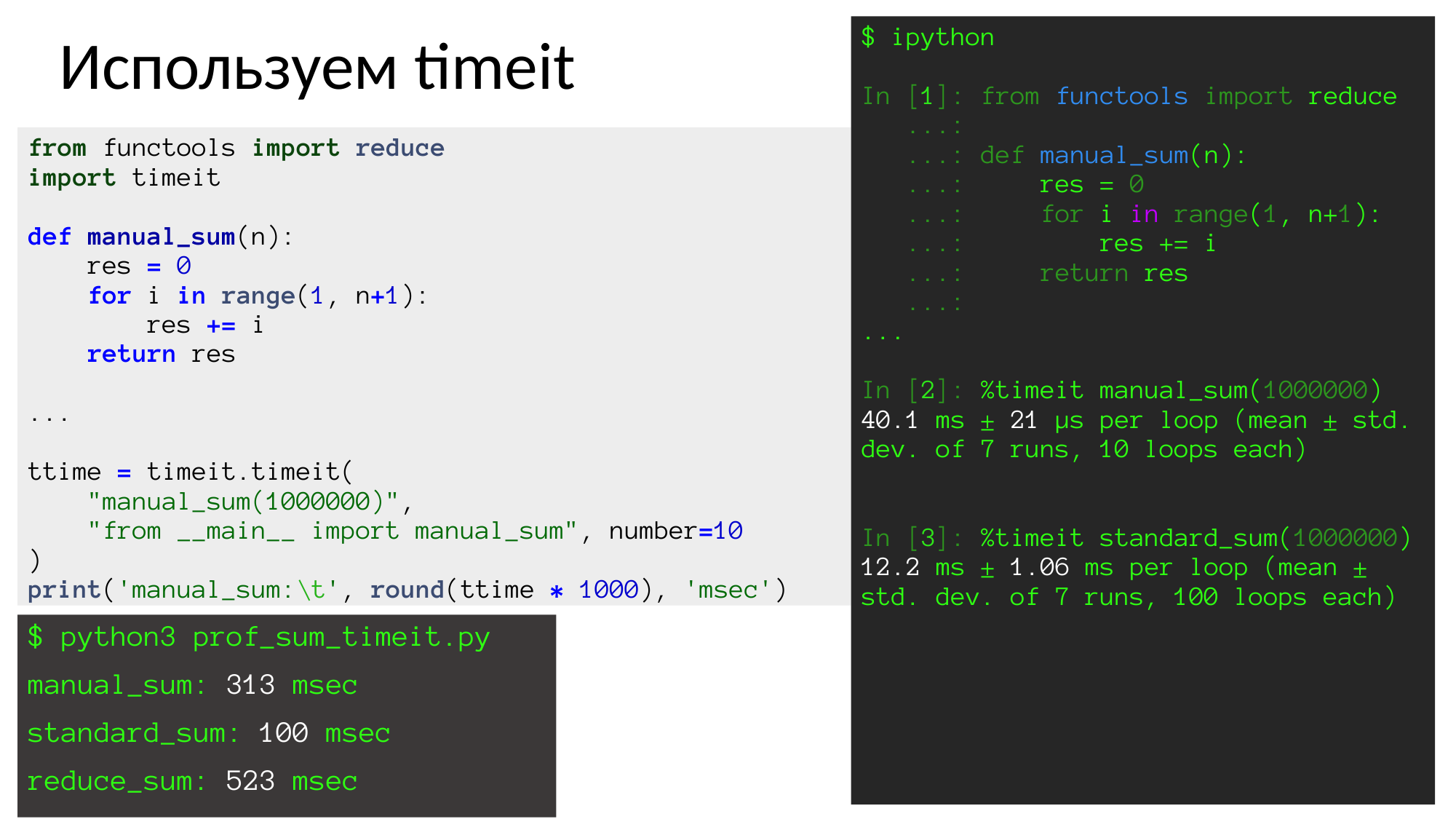

$ ipython

In [1]: from functools import reduce
   ...:
   ...: def manual_sum(n):
   ...:     res = 0
   ...:     for i in range(1, n+1):
   ...:         res += i
   ...:     return res
   ...:
...
In [2]: %timeit manual_sum(1000000)
40.1 ms ± 21 µs per loop (mean ± std. dev. of 7 runs, 10 loops each)

In [3]: %timeit standard_sum(1000000)
12.2 ms ± 1.06 ms per loop (mean ± std. dev. of 7 runs, 100 loops each)
# Используем timeit
from functools import reduce
import timeit
def manual_sum(n):
    res = 0
    for i in range(1, n+1):
        res += i
    return res
...
ttime = timeit.timeit(
    "manual_sum(1000000)",
    "from __main__ import manual_sum", number=10
)
print('manual_sum:\t', round(ttime * 1000), 'msec')
$ python3 prof_sum_timeit.py
manual_sum: 313 msec
standard_sum: 100 msec
reduce_sum: 523 msec